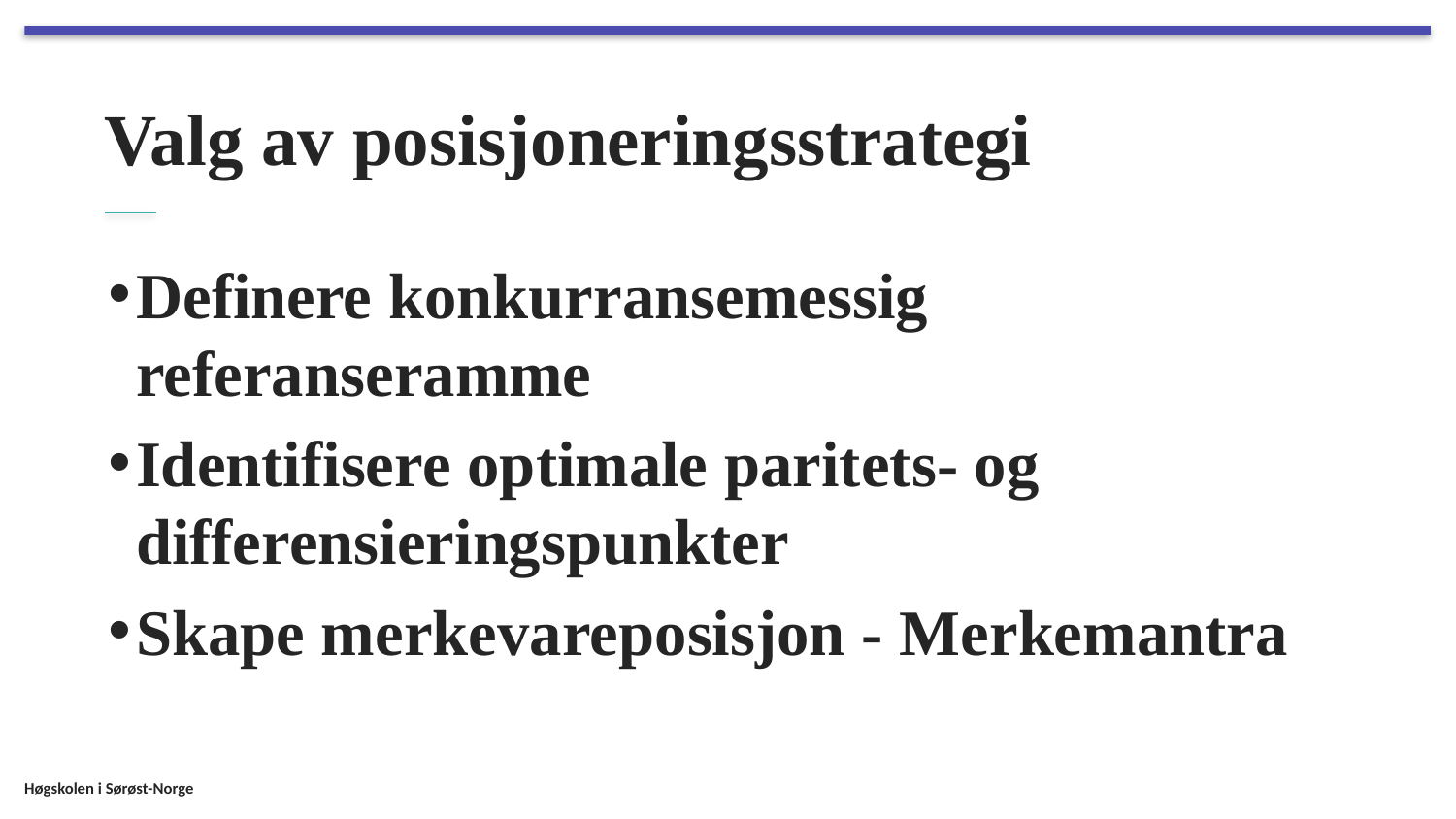

# Valg av posisjoneringsstrategi
Definere konkurransemessig referanseramme
Identifisere optimale paritets- og differensieringspunkter
Skape merkevareposisjon - Merkemantra